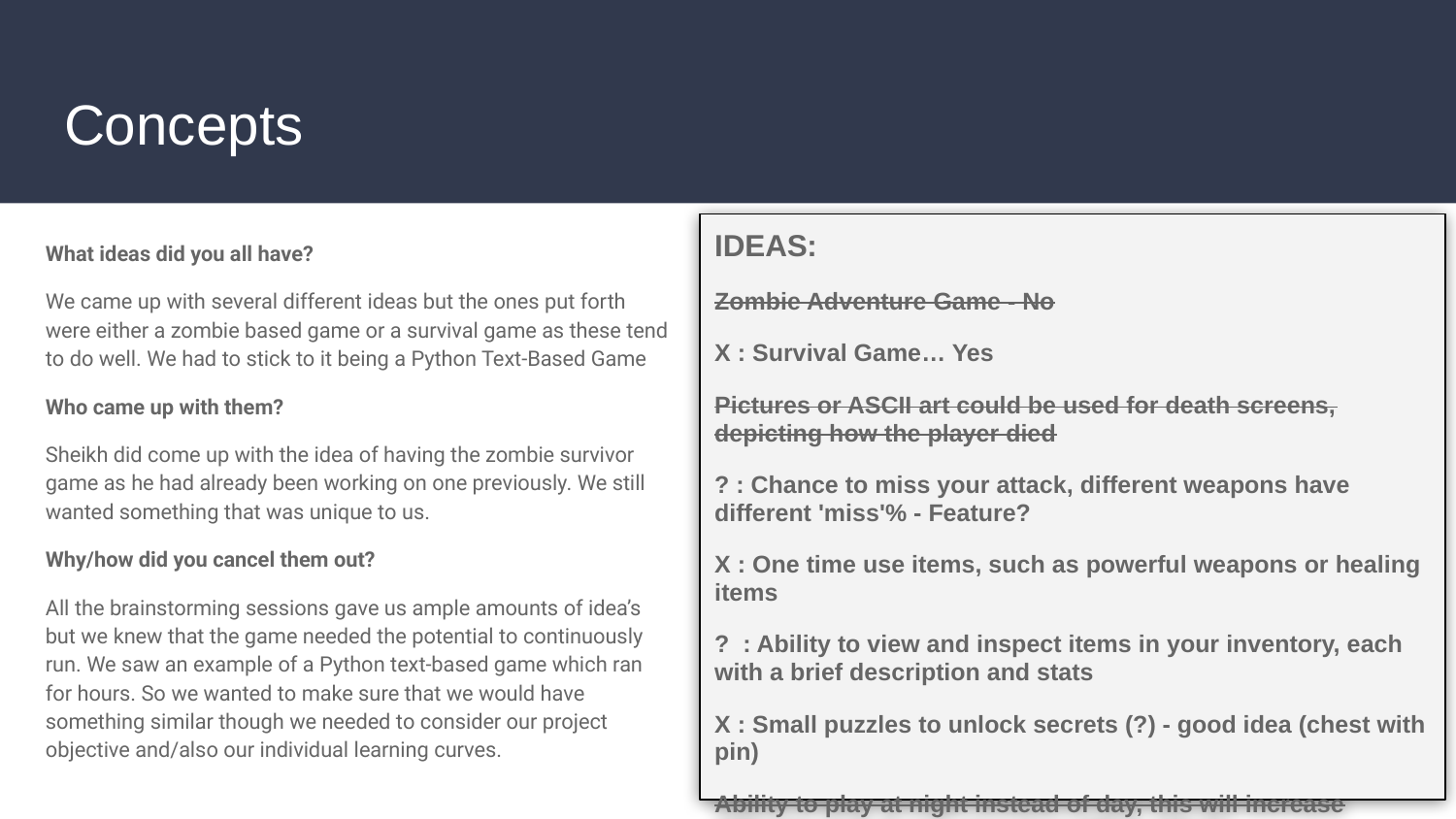

# Concepts
IDEAS:
Zombie Adventure Game - No
X : Survival Game… Yes
Pictures or ASCII art could be used for death screens, depicting how the player died
? : Chance to miss your attack, different weapons have different 'miss'% - Feature?
X : One time use items, such as powerful weapons or healing items
?  : Ability to view and inspect items in your inventory, each with a brief description and stats
X : Small puzzles to unlock secrets (?) - good idea (chest with pin)
Ability to play at night instead of day, this will increase difficulty and change time from PM to AM (?)
X : Simulate the pokemon battle scene
What ideas did you all have?
We came up with several different ideas but the ones put forth were either a zombie based game or a survival game as these tend to do well. We had to stick to it being a Python Text-Based Game
Who came up with them?
Sheikh did come up with the idea of having the zombie survivor game as he had already been working on one previously. We still wanted something that was unique to us.
Why/how did you cancel them out?
All the brainstorming sessions gave us ample amounts of idea’s but we knew that the game needed the potential to continuously run. We saw an example of a Python text-based game which ran for hours. So we wanted to make sure that we would have something similar though we needed to consider our project objective and/also our individual learning curves.